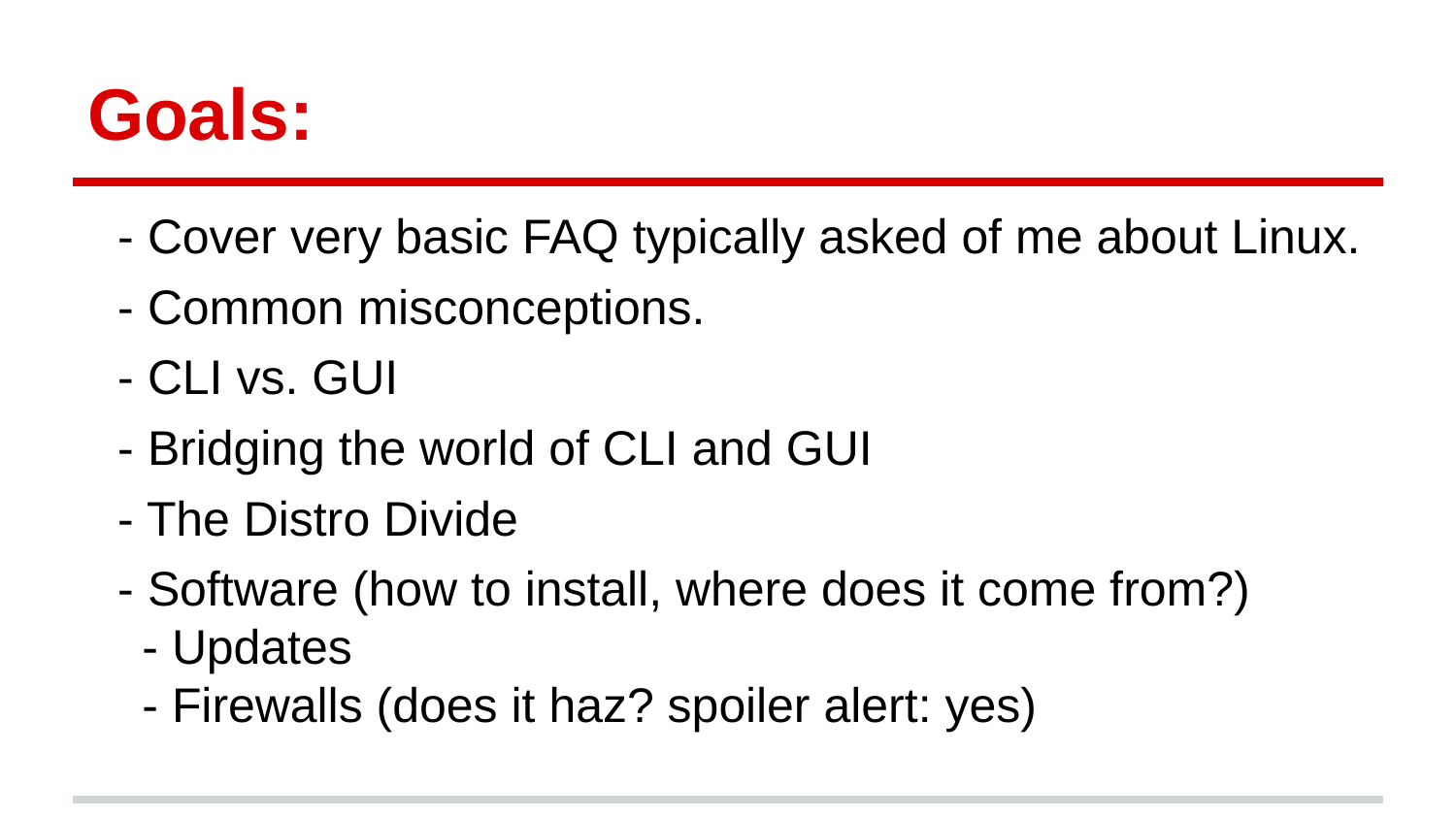

# Goals:
- Cover very basic FAQ typically asked of me about Linux.
- Common misconceptions.
- CLI vs. GUI
- Bridging the world of CLI and GUI
- The Distro Divide
- Software (how to install, where does it come from?)
- Updates
- Firewalls (does it haz? spoiler alert: yes)